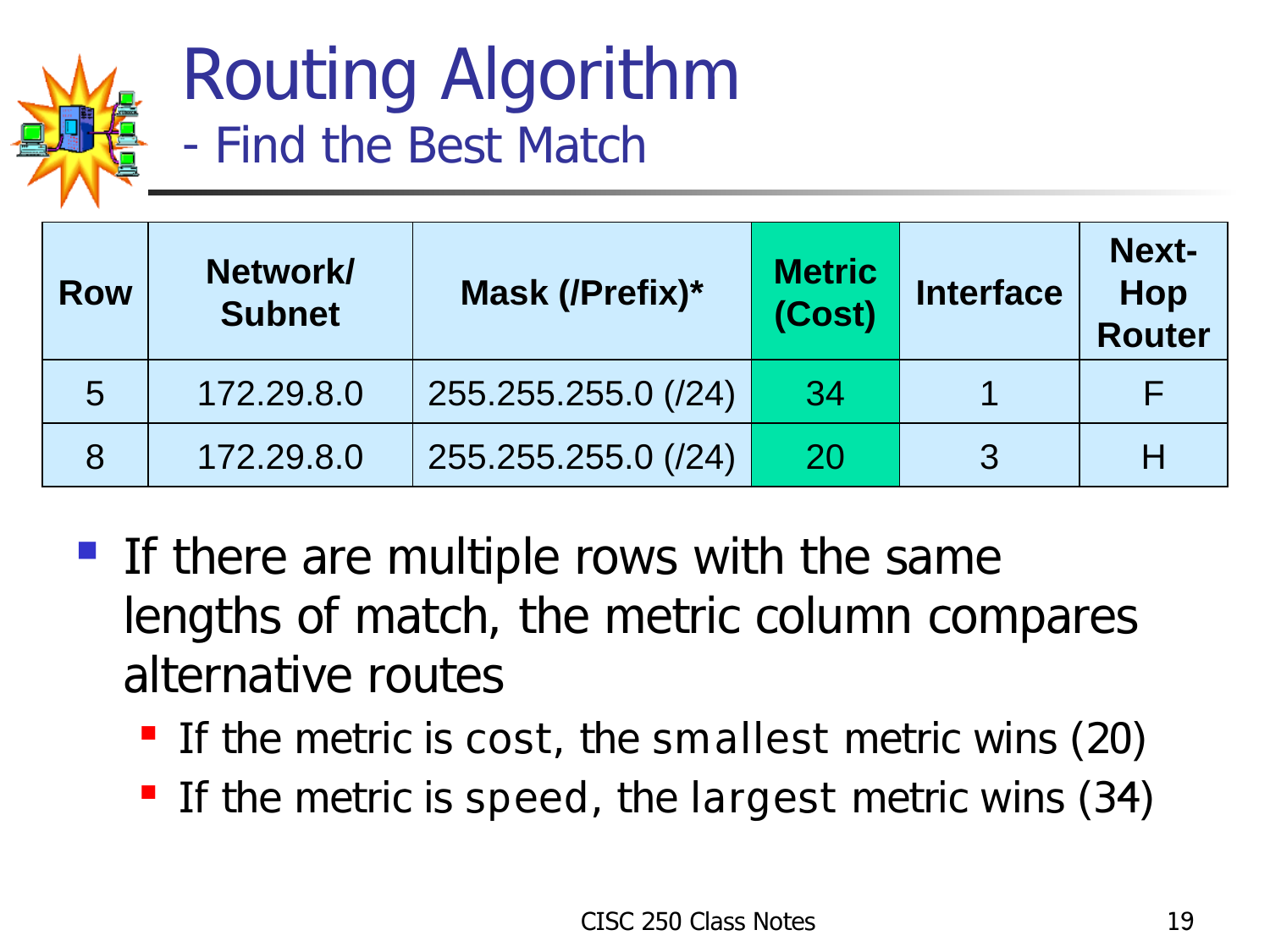

# Routing Algorithm - Find the Best Match
Row
Network/
Subnet
Mask (/Prefix)*
Metric
(Cost)
Interface
Next-
Hop
Router
5
172.29.8.0
255.255.255.0 (/24)
34
1
F
8
172.29.8.0
255.255.255.0 (/24)
20
3
H
If there are multiple rows with the same lengths of match, the metric column compares alternative routes
If the metric is cost, the smallest metric wins (20)
If the metric is speed, the largest metric wins (34)

CISC 250 Class Notes
19